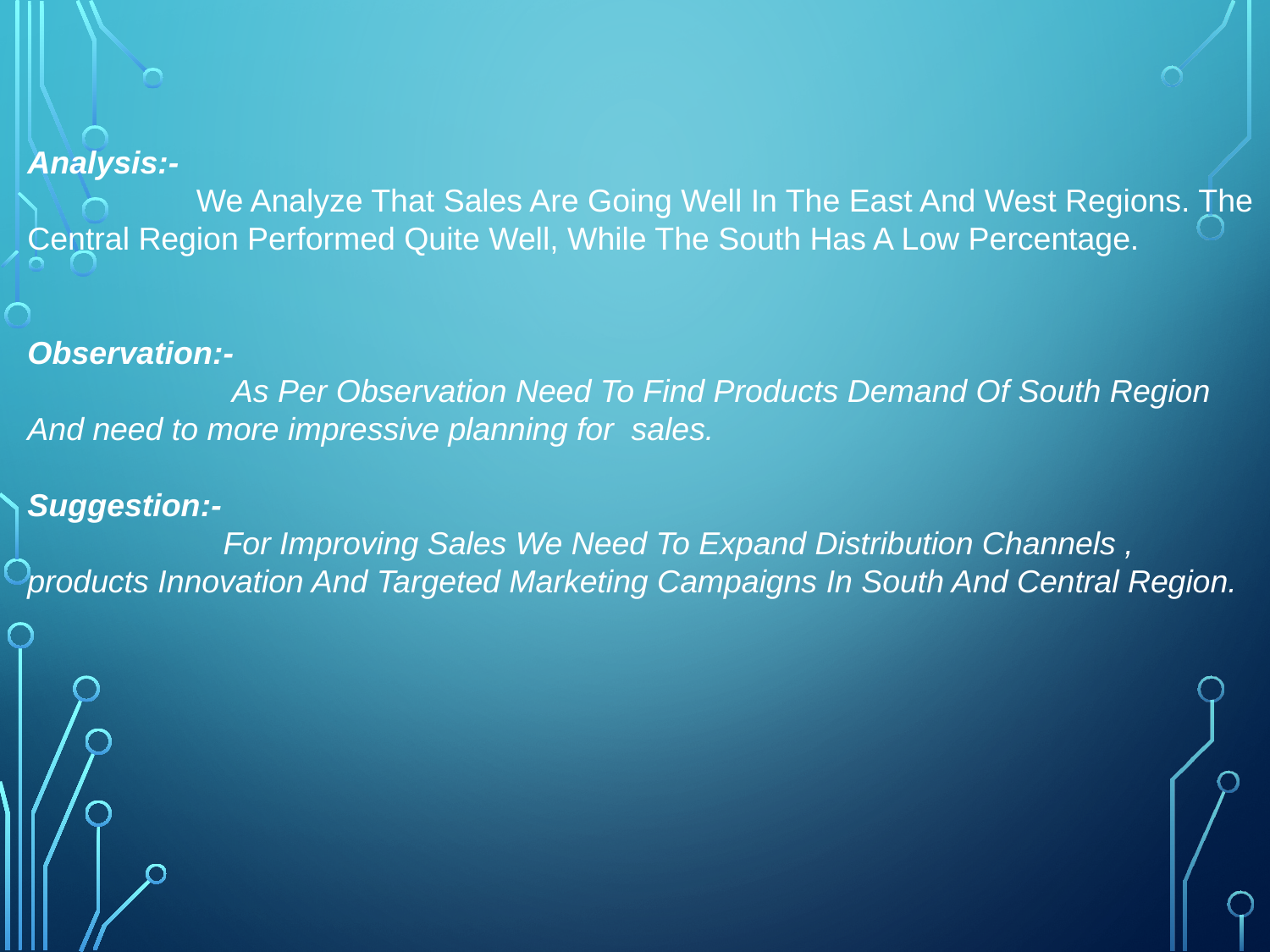

Analysis:-
                   We Analyze That Sales Are Going Well In The East And West Regions. The Central Region Performed Quite Well, While The South Has A Low Percentage.

Observation:-
                       As Per Observation Need To Find Products Demand Of South Region And need to more impressive planning for  sales.

Suggestion:-
                      For Improving Sales We Need To Expand Distribution Channels ,
products Innovation And Targeted Marketing Campaigns In South And Central Region.